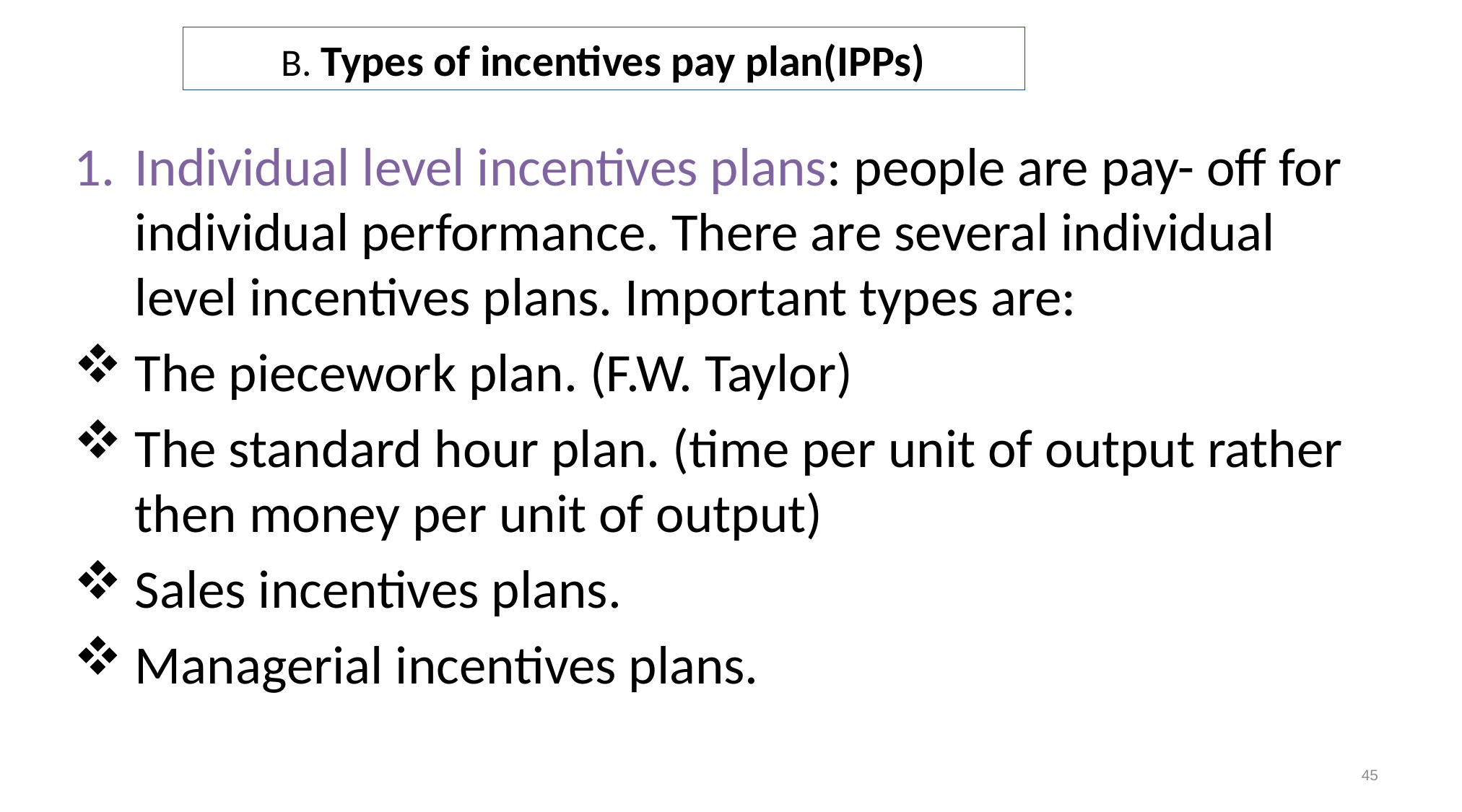

# B. Types of incentives pay plan(IPPs)
Individual level incentives plans: people are pay- off for individual performance. There are several individual level incentives plans. Important types are:
The piecework plan. (F.W. Taylor)
The standard hour plan. (time per unit of output rather then money per unit of output)
Sales incentives plans.
Managerial incentives plans.
45